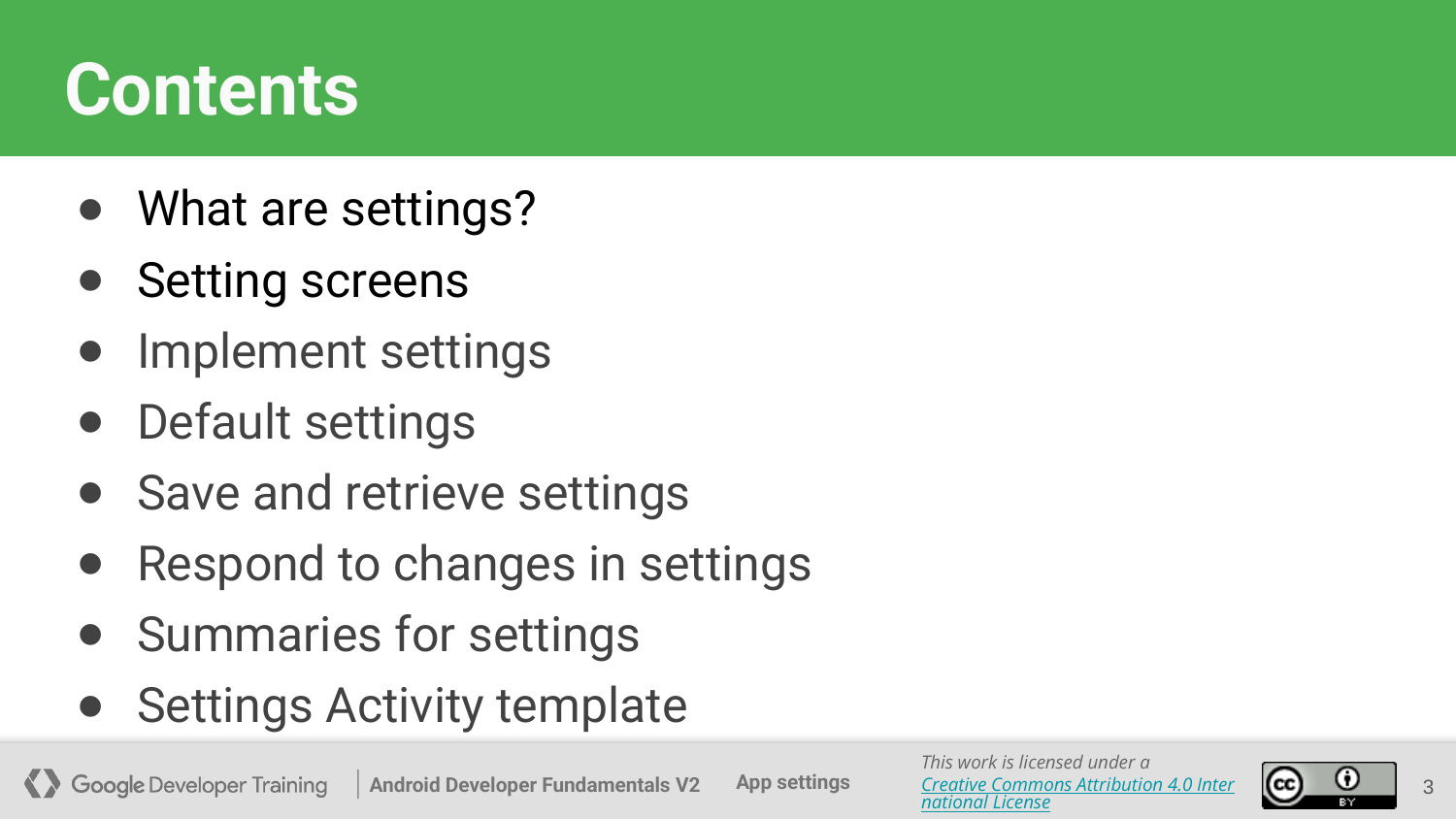

# Contents
What are settings?
Setting screens
Implement settings
Default settings
Save and retrieve settings
Respond to changes in settings
Summaries for settings
Settings Activity template

3